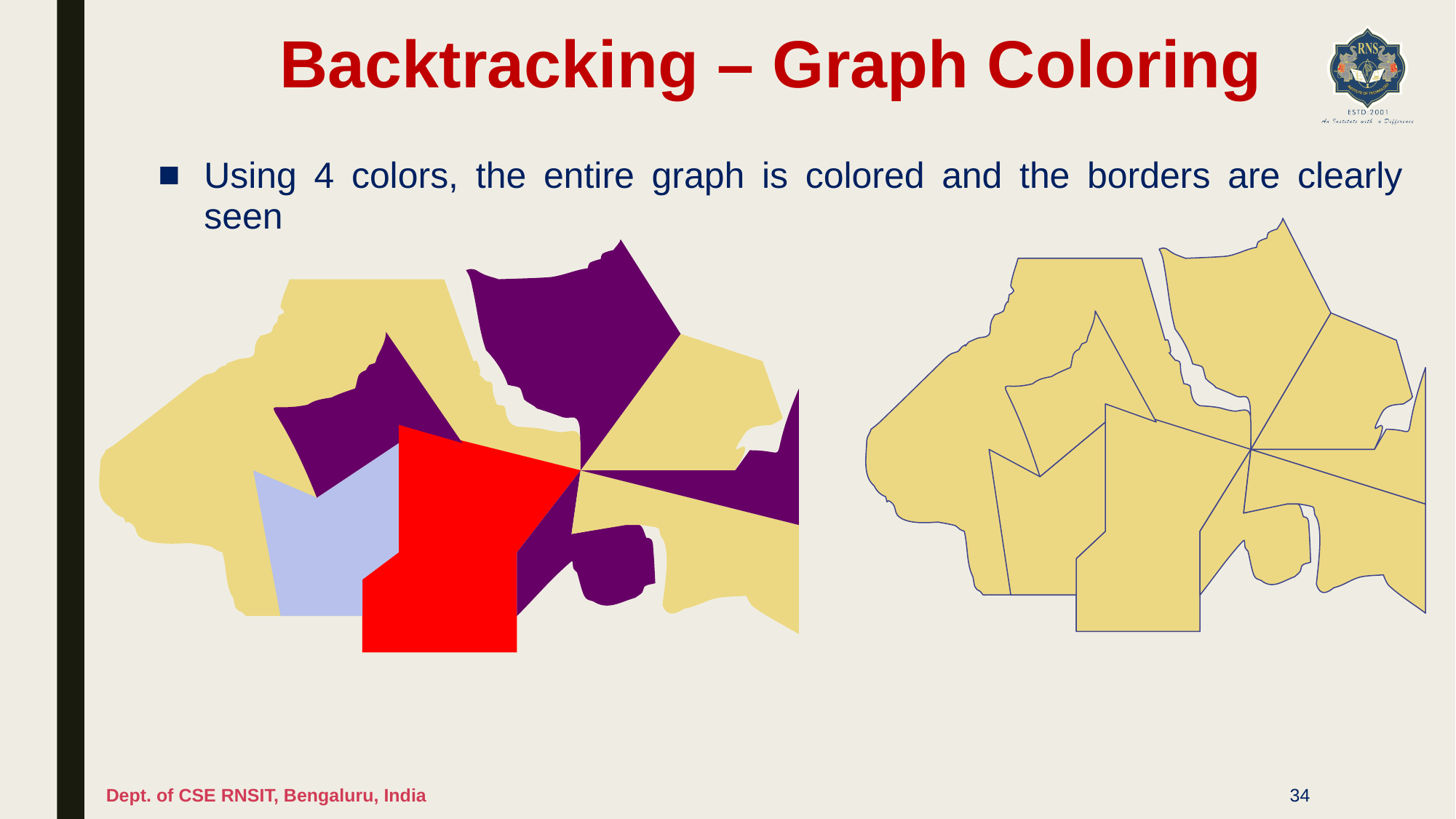

# Backtracking – Graph Coloring
Using 4 colors, the entire graph is colored and the borders are clearly seen

Dept. of CSE RNSIT, Bengaluru, India
34